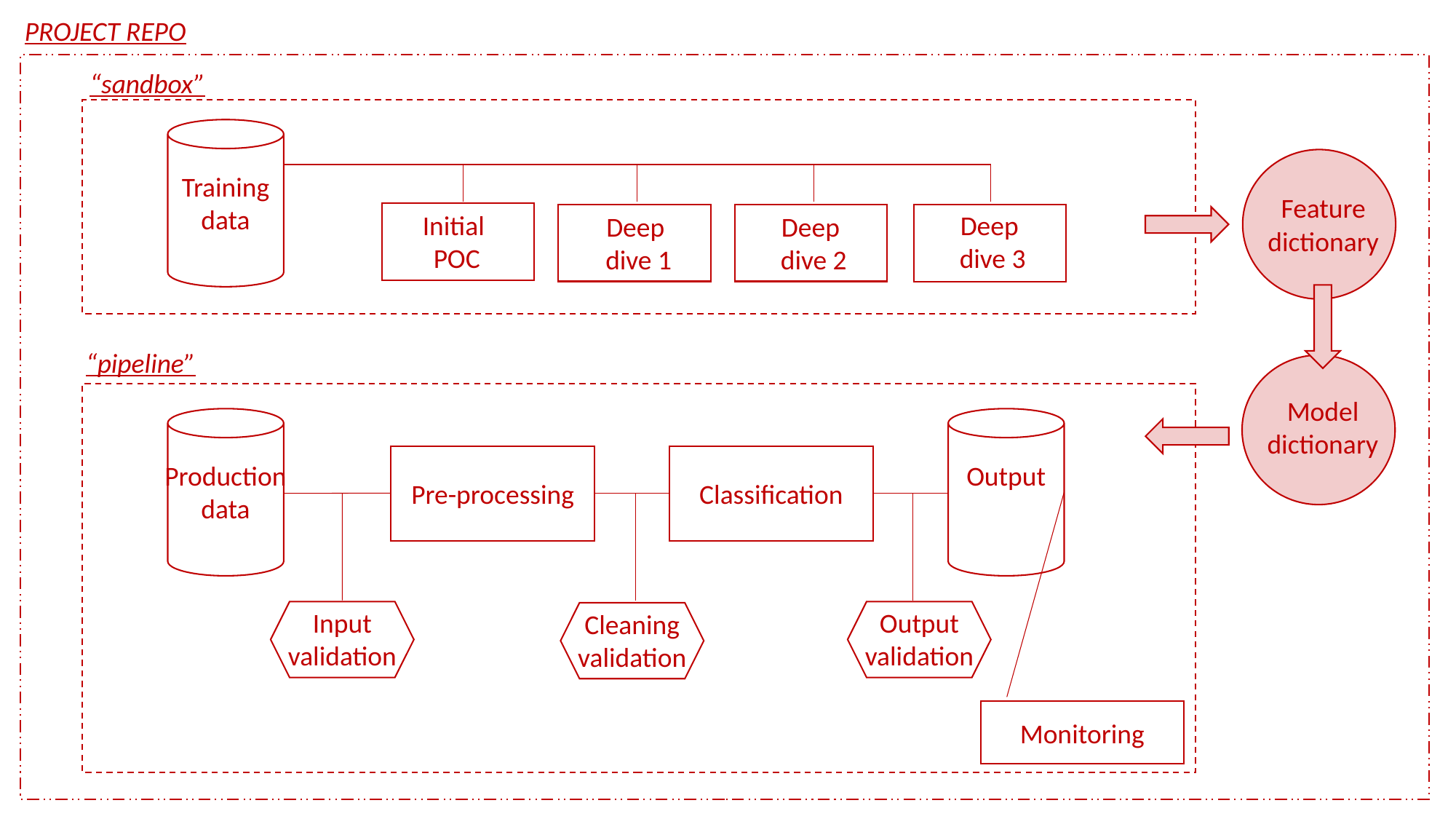

PROJECT REPO

“sandbox”

Training data
Feature
dictionary
Deep
 dive 3
Initial
POC

Deep
 dive 1
Deep
 dive 2

“pipeline”

Model
dictionary

Production data
Output
Pre-processing
Classification
Input validation
Output validation

Cleaning validation

Monitoring